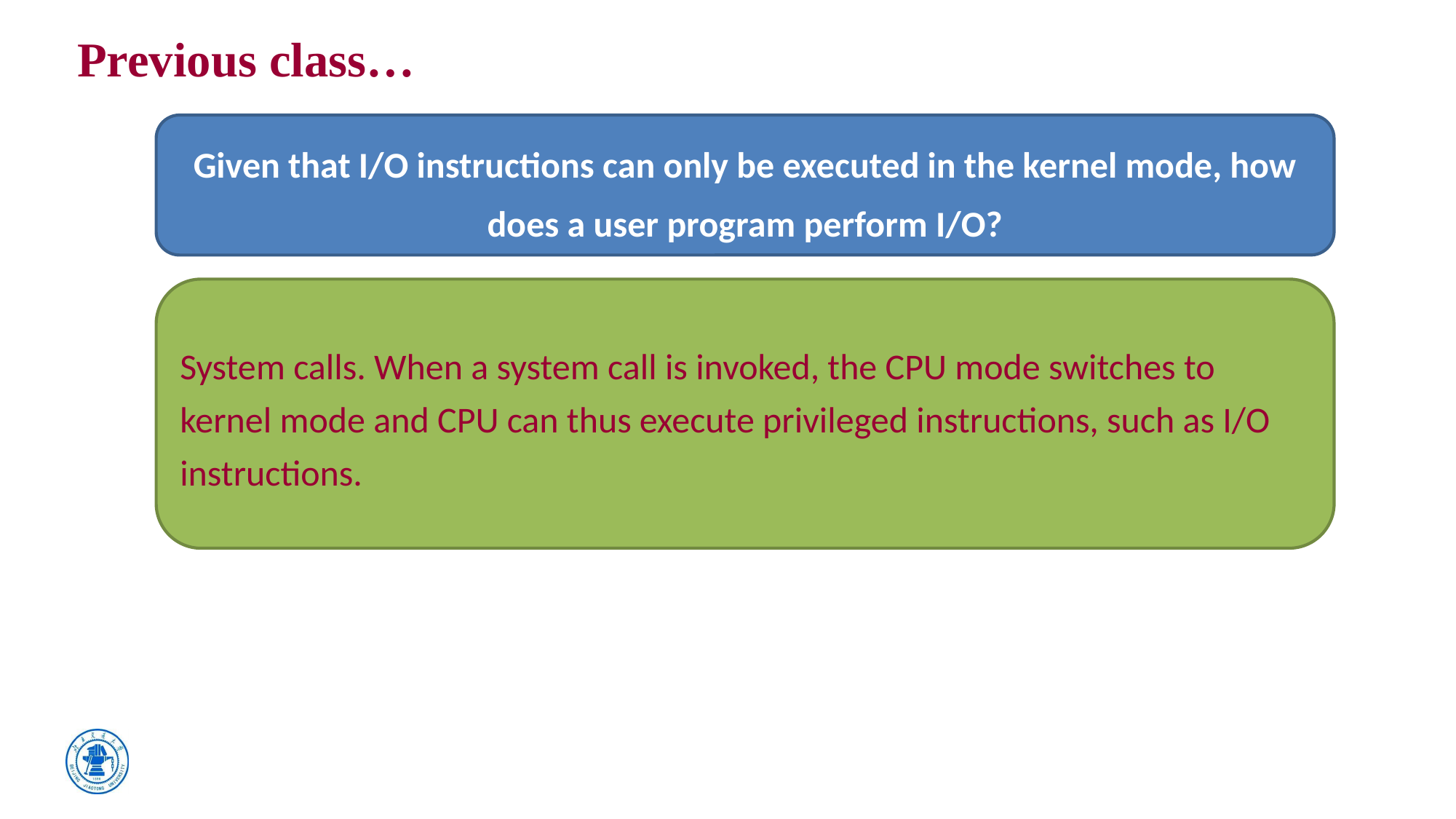

# Previous class…
Given that I/O instructions can only be executed in the kernel mode, how does a user program perform I/O?
System calls. When a system call is invoked, the CPU mode switches to kernel mode and CPU can thus execute privileged instructions, such as I/O instructions.